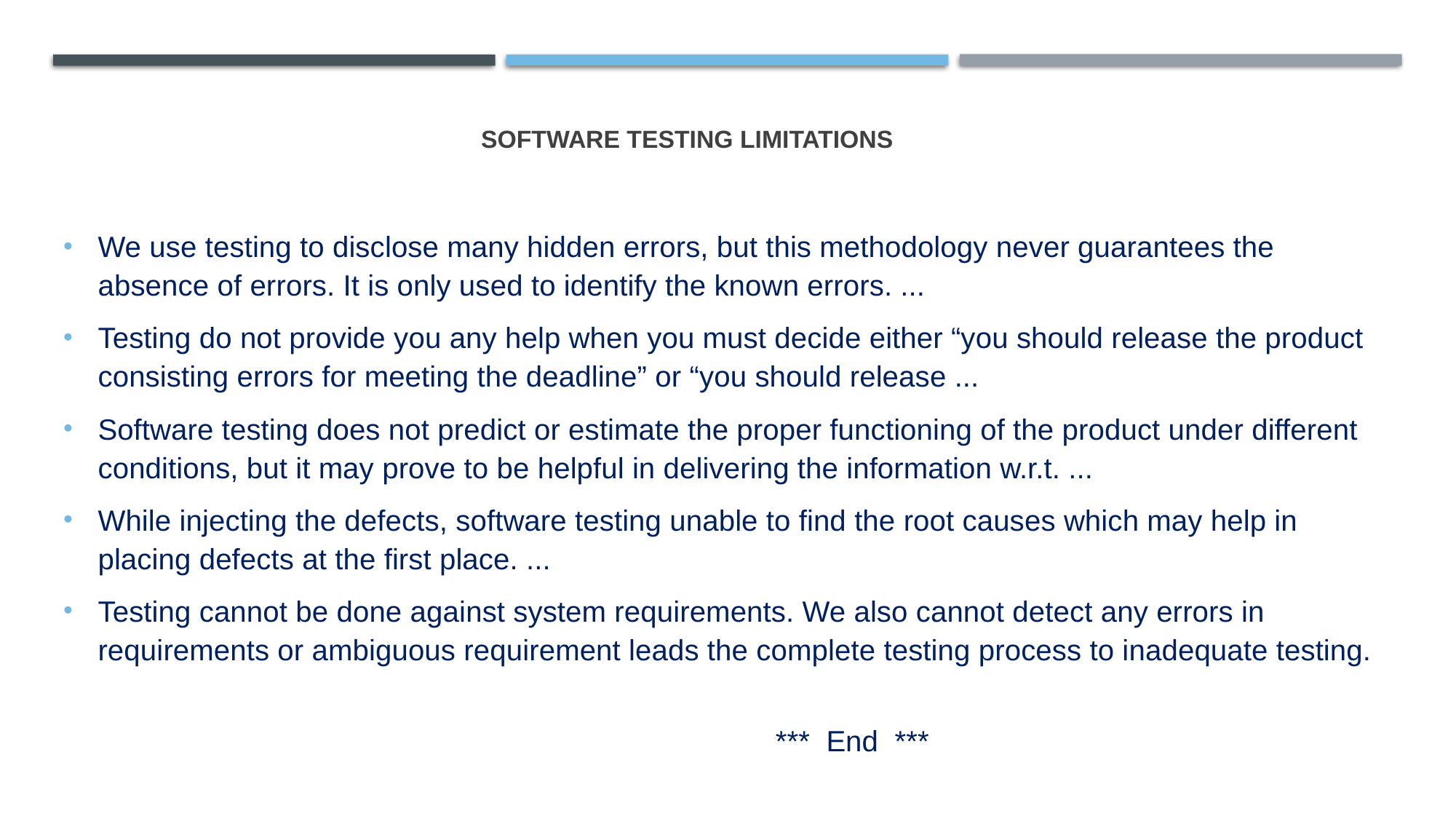

# Software Testing Limitations

We use testing to disclose many hidden errors, but this methodology never guarantees the absence of errors. It is only used to identify the known errors. ...
Testing do not provide you any help when you must decide either “you should release the product consisting errors for meeting the deadline” or “you should release ...
Software testing does not predict or estimate the proper functioning of the product under different conditions, but it may prove to be helpful in delivering the information w.r.t. ...
While injecting the defects, software testing unable to find the root causes which may help in placing defects at the first place. ...
Testing cannot be done against system requirements. We also cannot detect any errors in requirements or ambiguous requirement leads the complete testing process to inadequate testing.
                                                                                       ***  End  ***